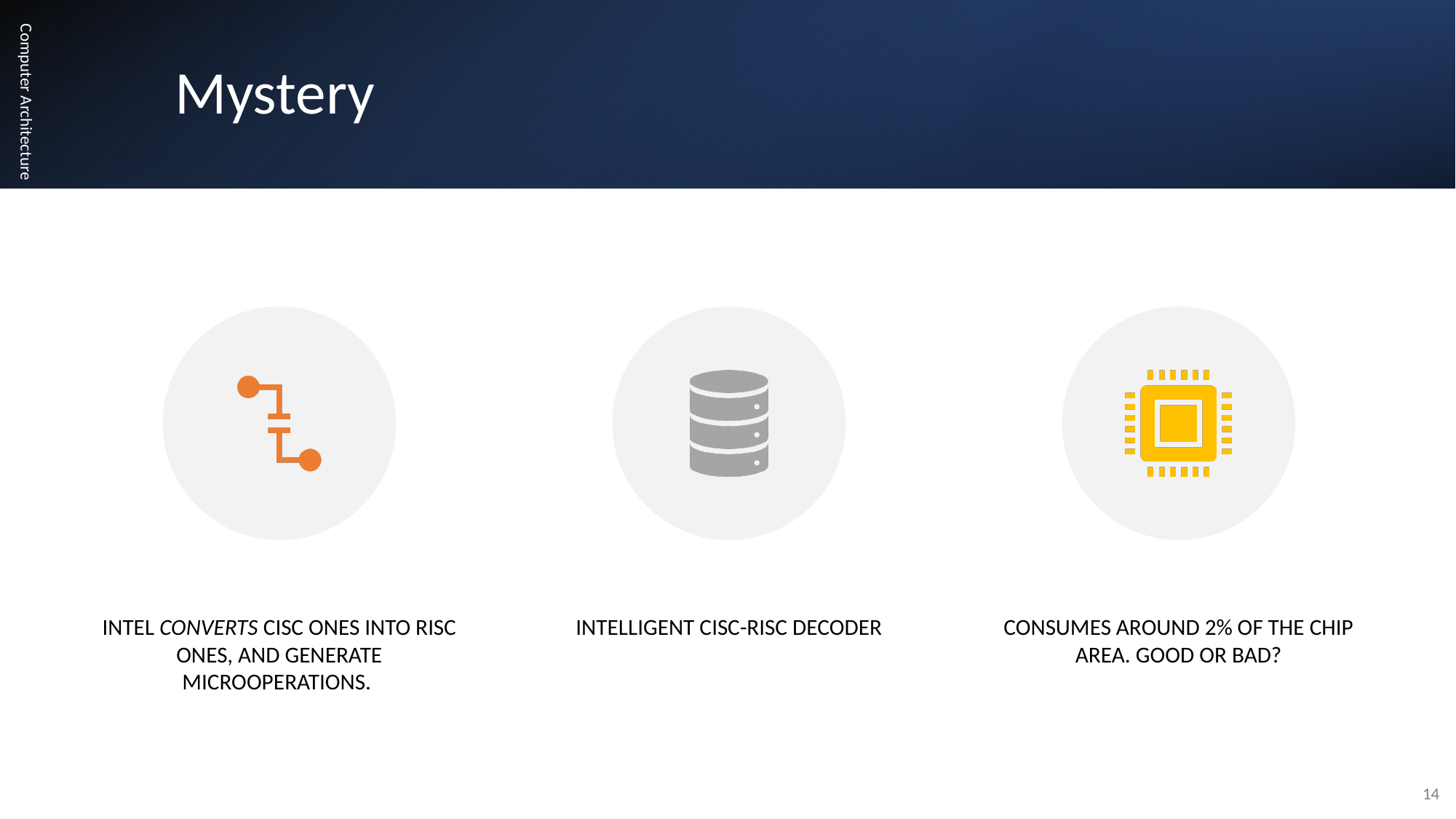

# Mystery
Computer Architecture
Intel converts CISC ones into RISC ones, and generate microoperations.
Intelligent CISC-RISC decoder
Consumes around 2% of the chip area. Good or bad?
14